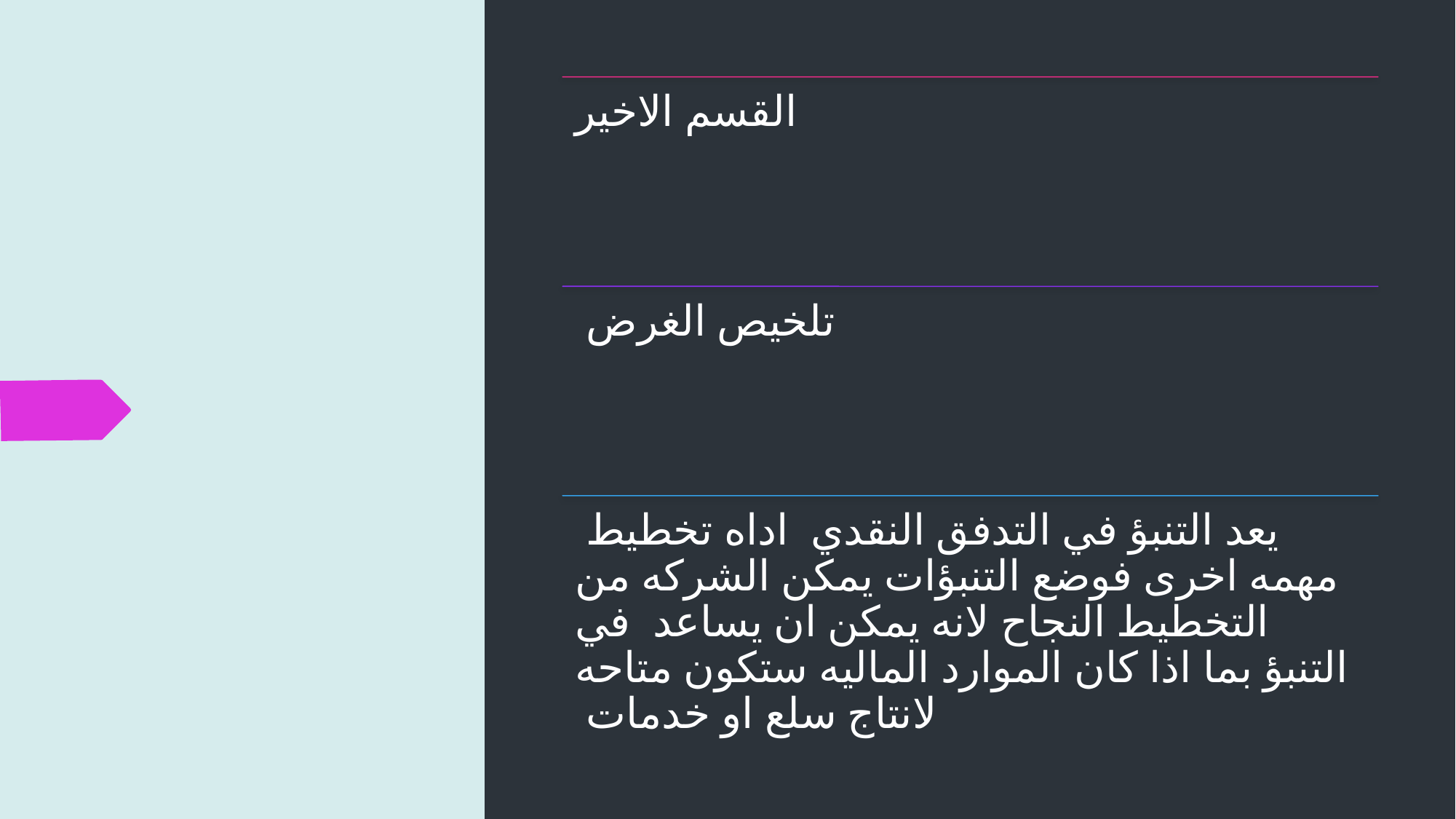

القسم الاخير
تلخيص الغرض
يعد التنبؤ في التدفق النقدي  اداه تخطيط  مهمه اخرى فوضع التنبؤات يمكن الشركه من التخطيط النجاح لانه يمكن ان يساعد  في التنبؤ بما اذا كان الموارد الماليه ستكون متاحه لانتاج سلع او خدمات